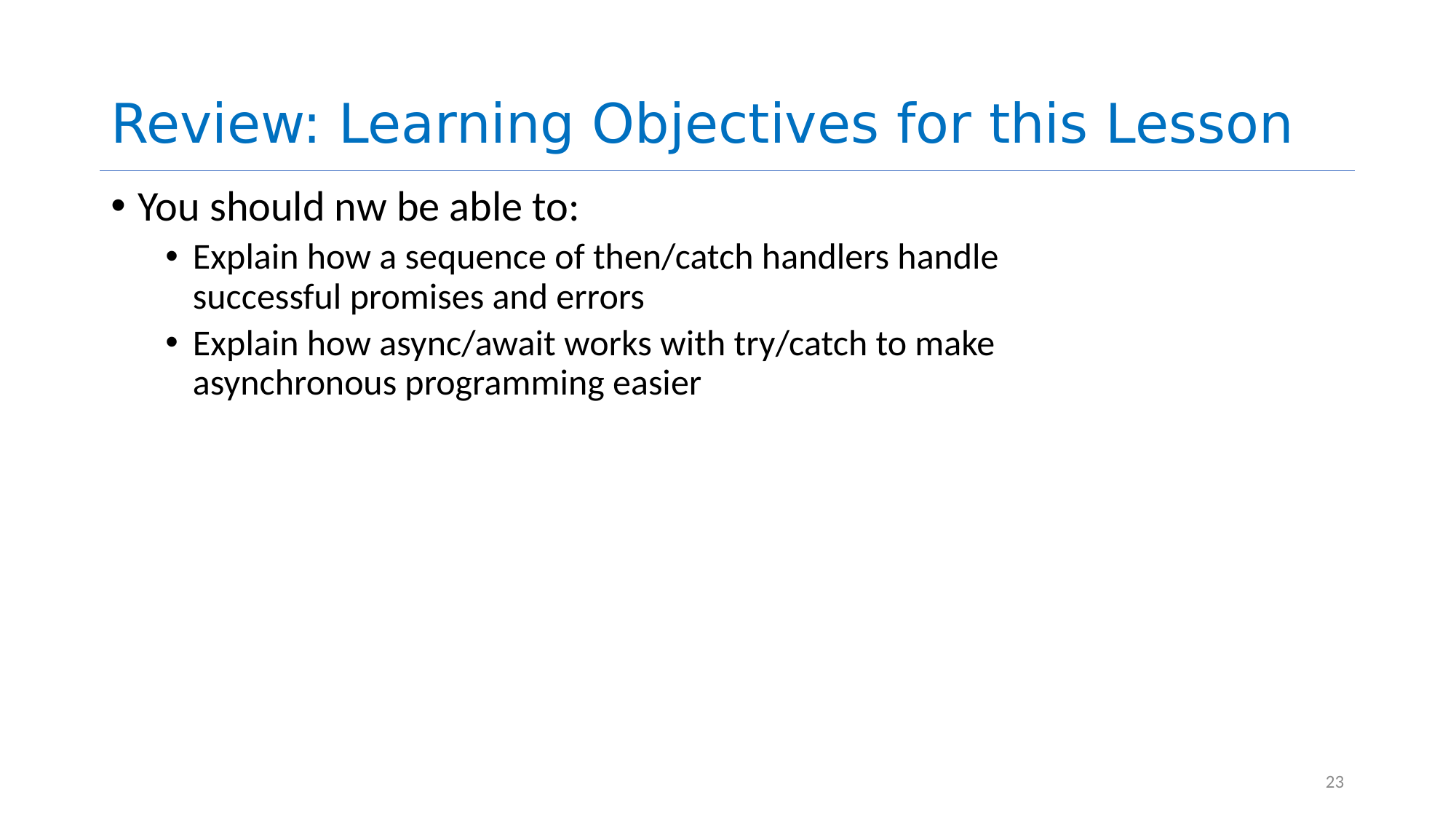

# Review: Learning Objectives for this Lesson
You should nw be able to:
Explain how a sequence of then/catch handlers handle successful promises and errors
Explain how async/await works with try/catch to make asynchronous programming easier

23